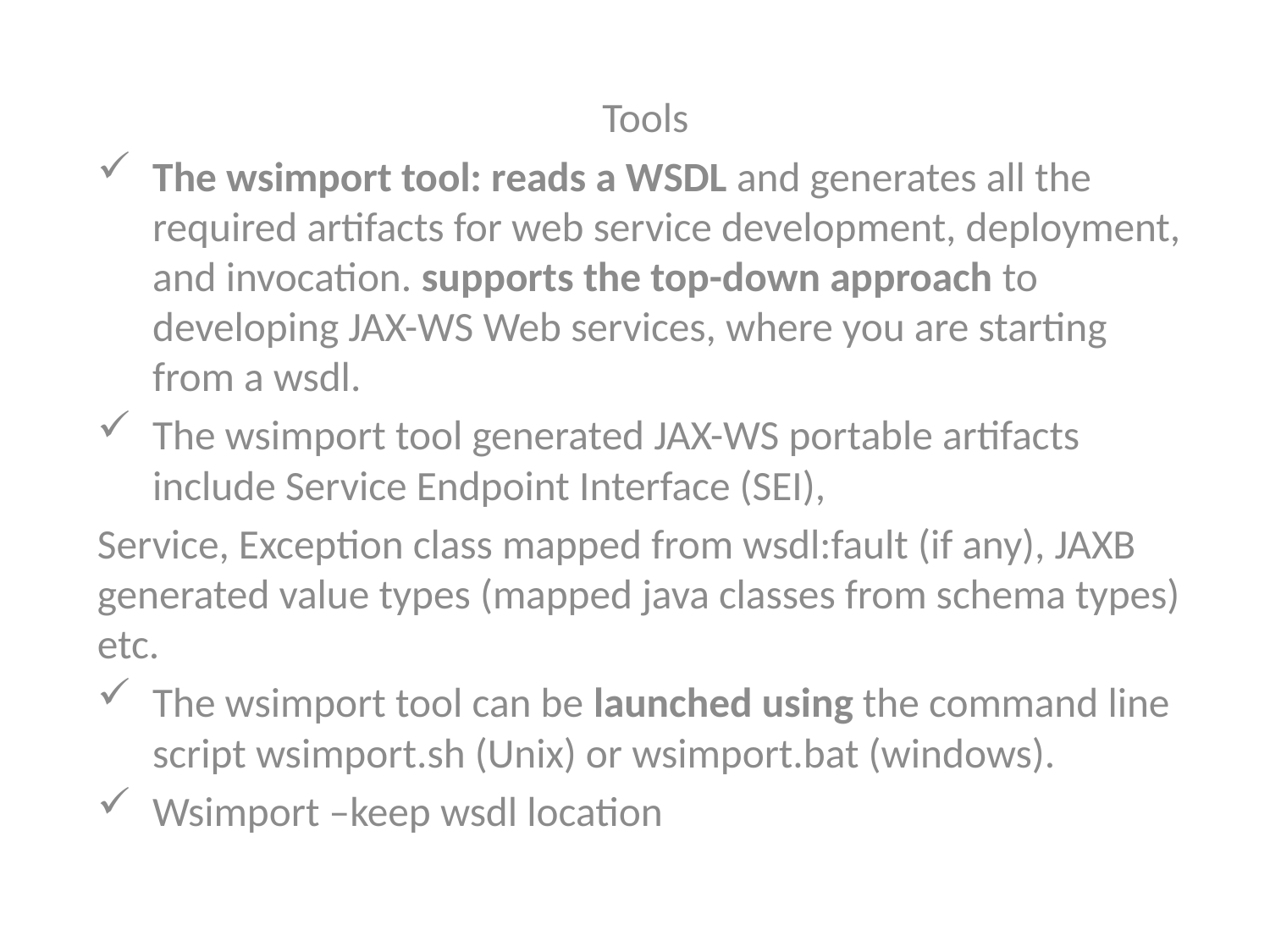

Tools
The wsimport tool: reads a WSDL and generates all the required artifacts for web service development, deployment, and invocation. supports the top-down approach to developing JAX-WS Web services, where you are starting from a wsdl.
The wsimport tool generated JAX-WS portable artifacts include Service Endpoint Interface (SEI),
Service, Exception class mapped from wsdl:fault (if any), JAXB generated value types (mapped java classes from schema types) etc.
The wsimport tool can be launched using the command line script wsimport.sh (Unix) or wsimport.bat (windows).
Wsimport –keep wsdl location